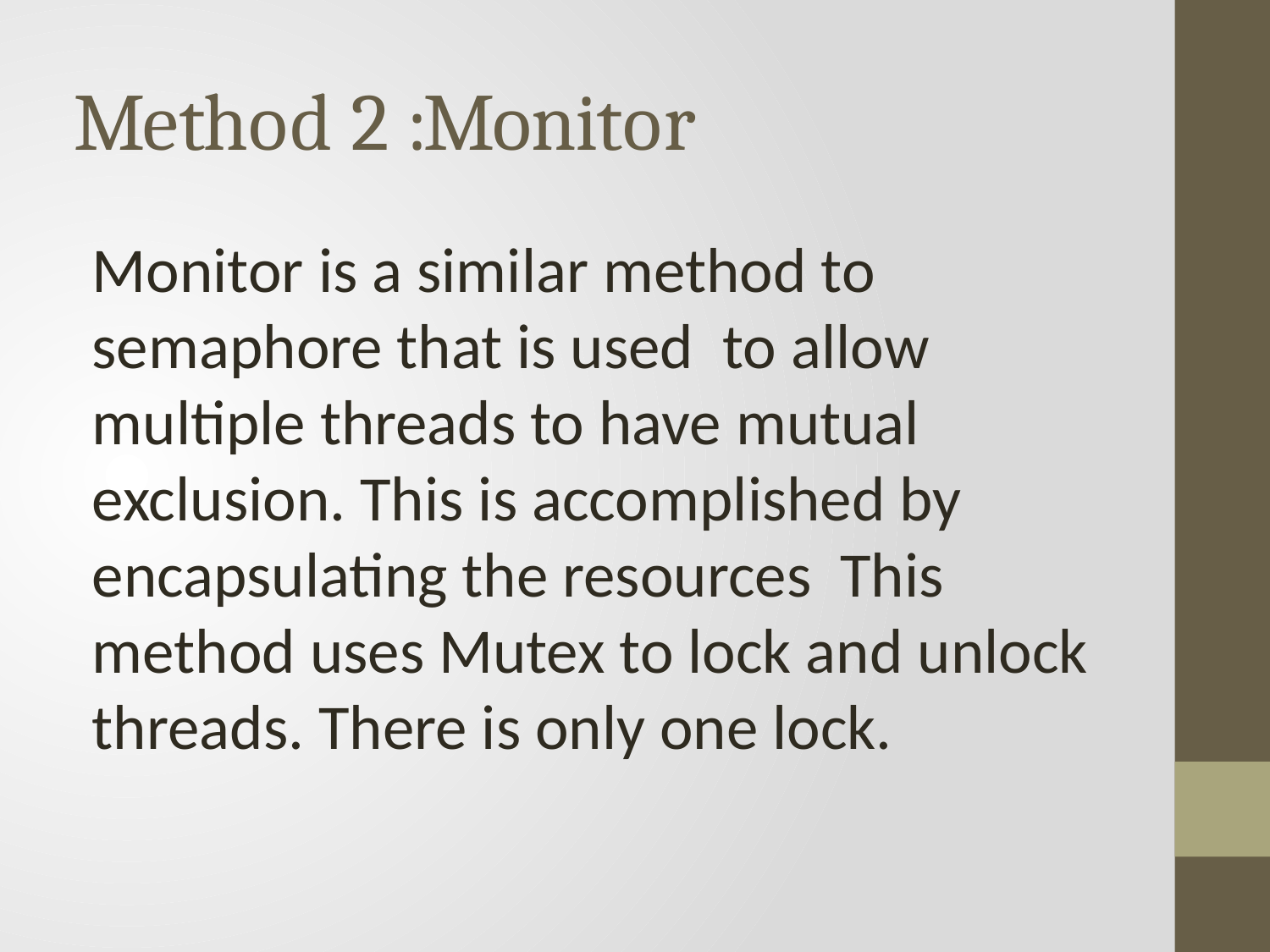

# Method 2 :Monitor
Monitor is a similar method to semaphore that is used  to allow multiple threads to have mutual exclusion. This is accomplished by encapsulating the resources  This method uses Mutex to lock and unlock threads. There is only one lock.